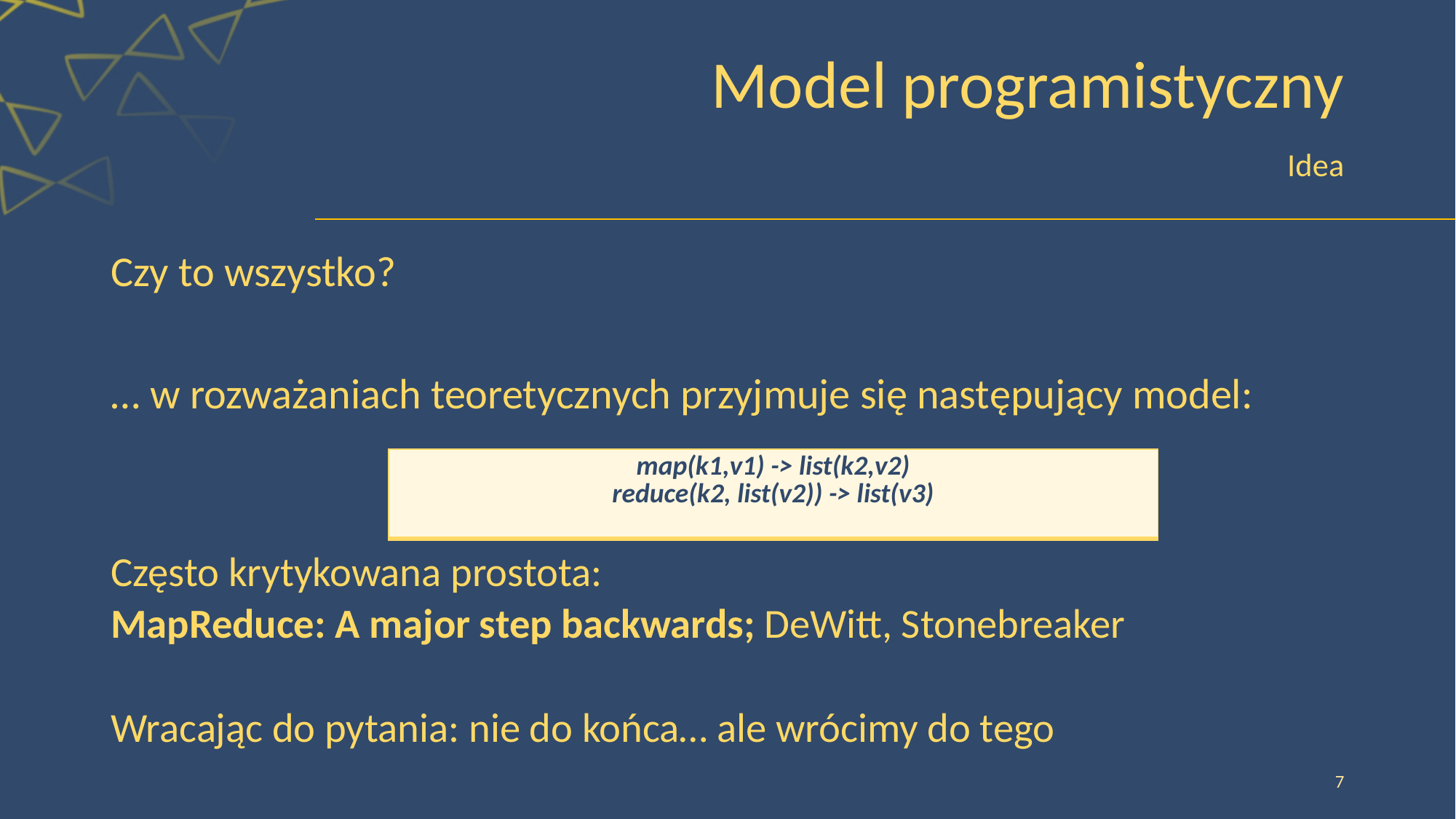

# Model programistyczny
Idea
Czy to wszystko?

… w rozważaniach teoretycznych przyjmuje się następujący model:
| map(k1,v1) -> list(k2,v2) reduce(k2, list(v2)) -> list(v3) |
| --- |
Często krytykowana prostota:
MapReduce: A major step backwards; DeWitt, Stonebreaker

Wracając do pytania: nie do końca… ale wrócimy do tego
7